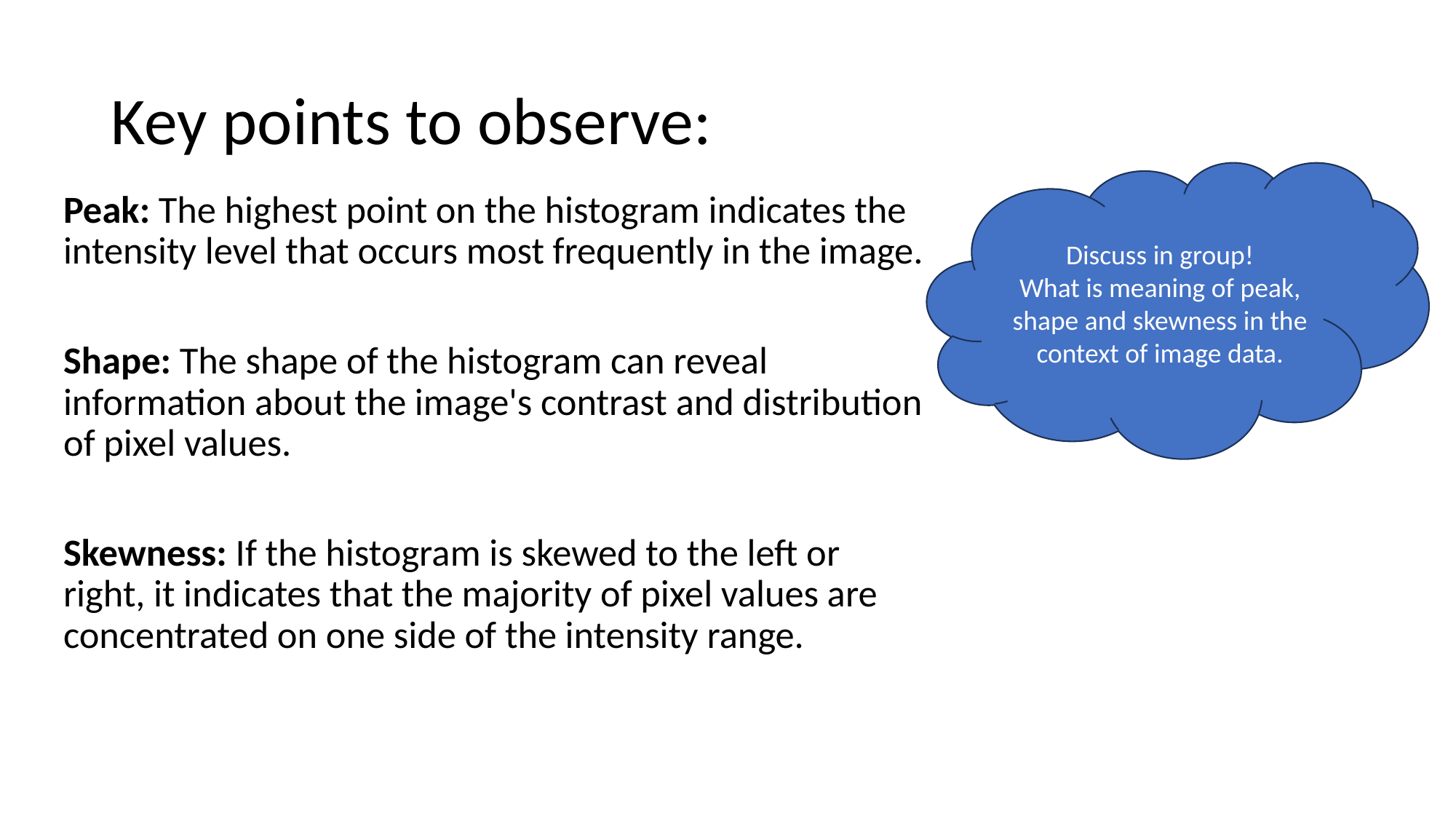

# Key points to observe:
Discuss in group!
What is meaning of peak, shape and skewness in the context of image data.
Peak: The highest point on the histogram indicates the intensity level that occurs most frequently in the image.

Shape: The shape of the histogram can reveal information about the image's contrast and distribution of pixel values.

Skewness: If the histogram is skewed to the left or right, it indicates that the majority of pixel values are concentrated on one side of the intensity range.